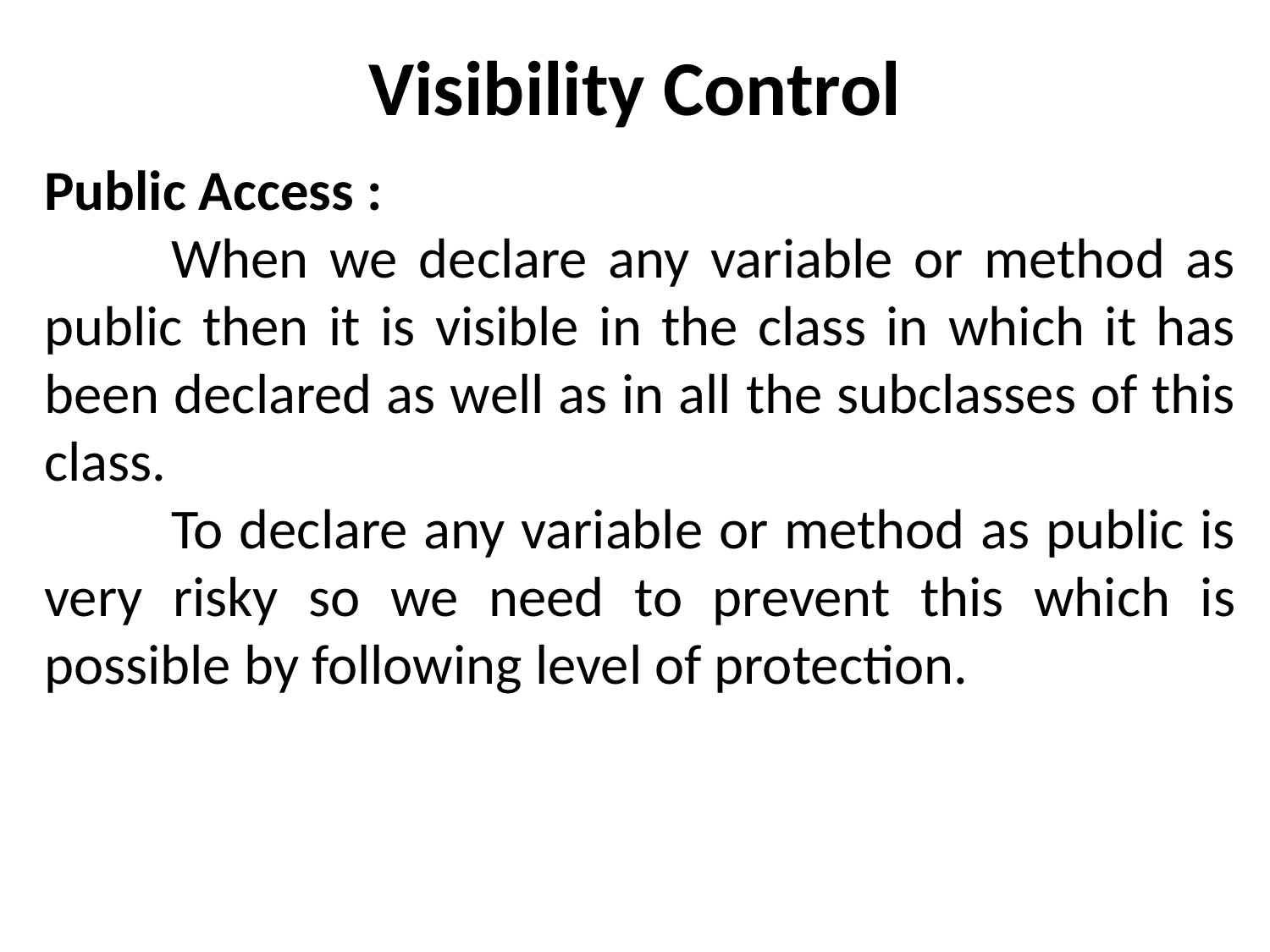

# Visibility Control
Public Access :
	When we declare any variable or method as public then it is visible in the class in which it has been declared as well as in all the subclasses of this class.
	To declare any variable or method as public is very risky so we need to prevent this which is possible by following level of protection.